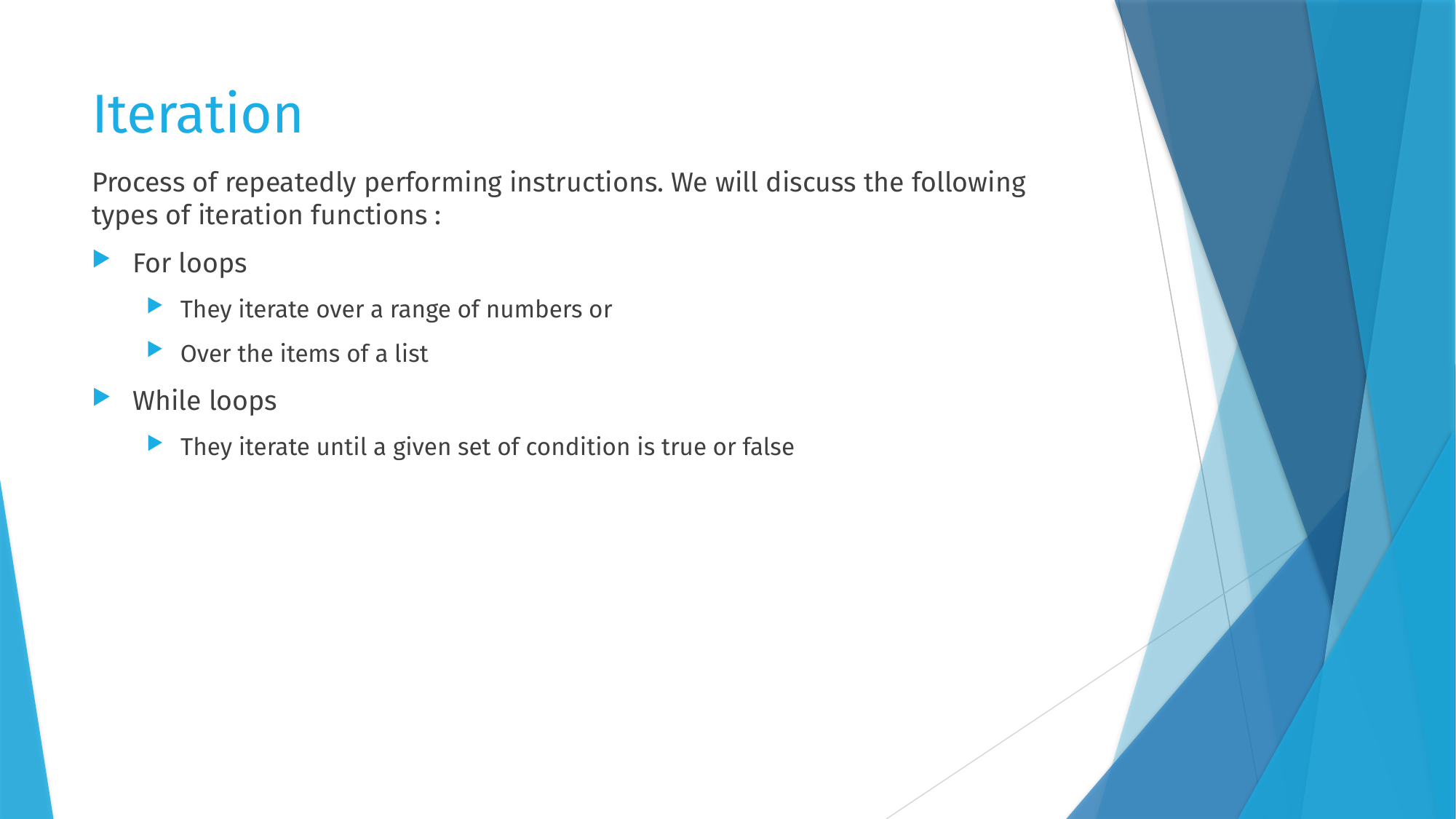

# Iteration
Process of repeatedly performing instructions. We will discuss the following types of iteration functions :
For loops
They iterate over a range of numbers or
Over the items of a list

While loops
They iterate until a given set of condition is true or false